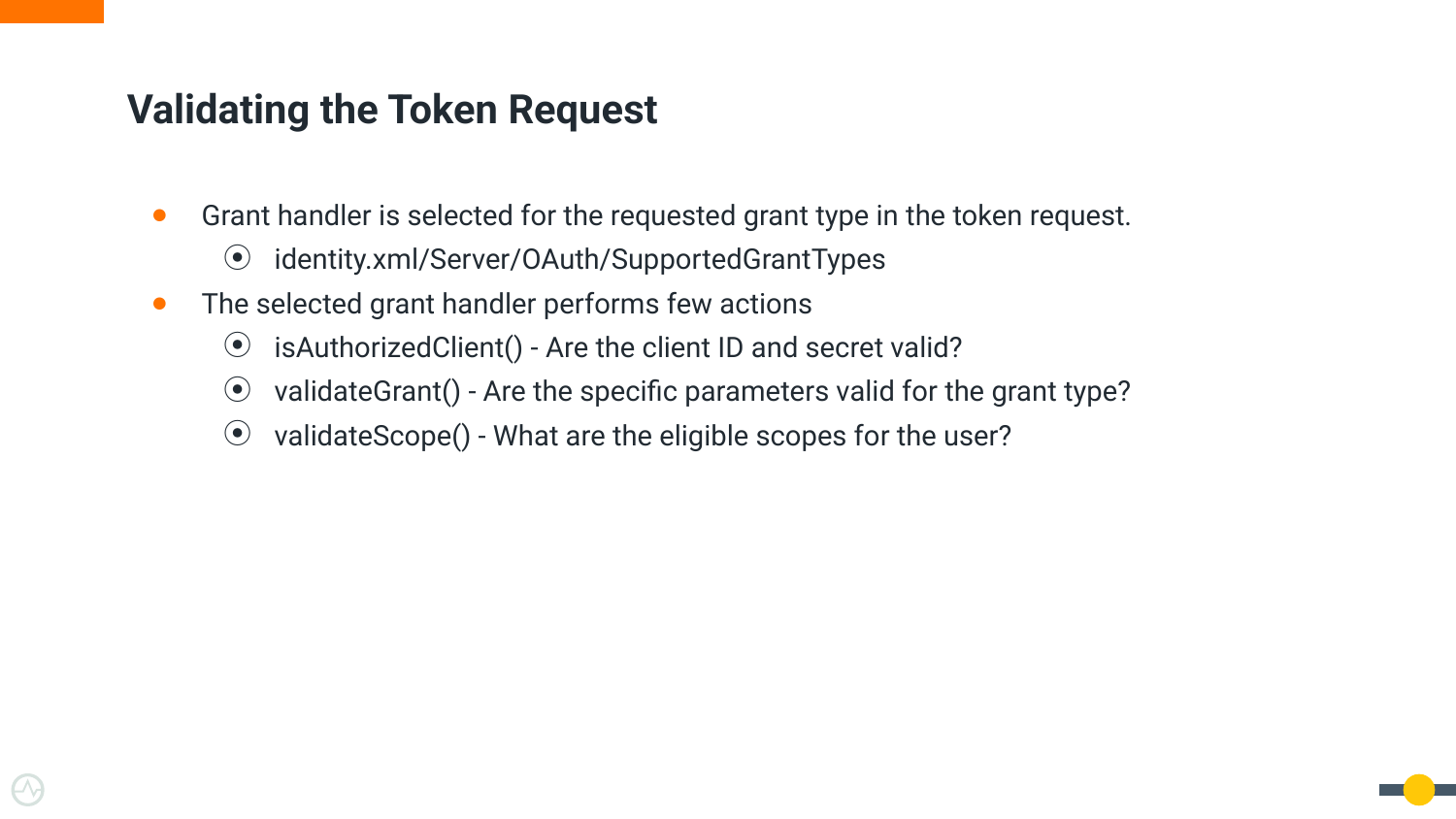

# Validating the Token Request
Grant handler is selected for the requested grant type in the token request.
identity.xml/Server/OAuth/SupportedGrantTypes
The selected grant handler performs few actions
isAuthorizedClient() - Are the client ID and secret valid?
validateGrant() - Are the specific parameters valid for the grant type?
validateScope() - What are the eligible scopes for the user?